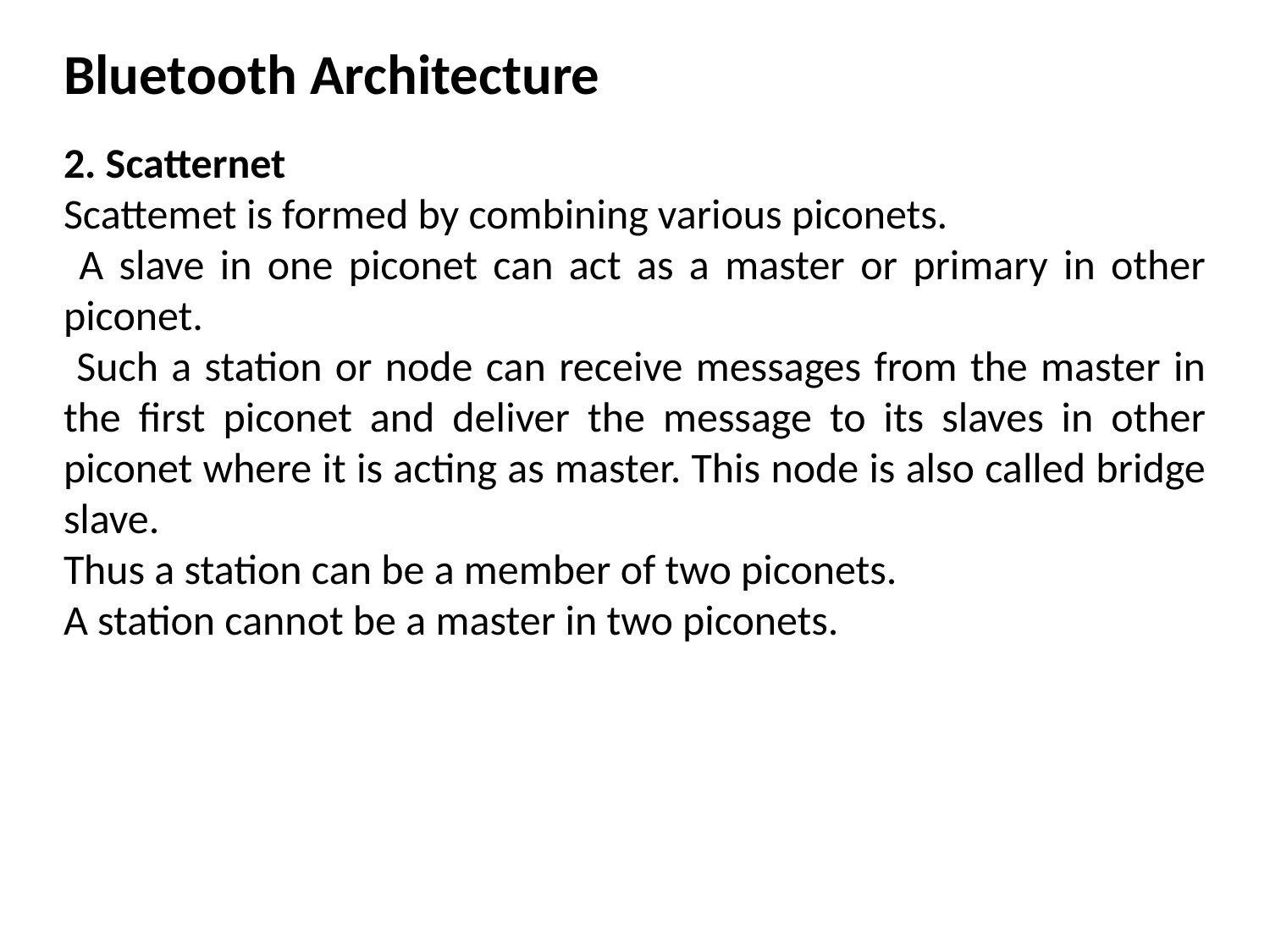

# Bluetooth Architecture
2. Scatternet
Scattemet is formed by combining various piconets.
 A slave in one piconet can act as a master or primary in other piconet.
 Such a station or node can receive messages from the master in the first piconet and deliver the message to its slaves in other piconet where it is acting as master. This node is also called bridge slave.
Thus a station can be a member of two piconets.
A station cannot be a master in two piconets.